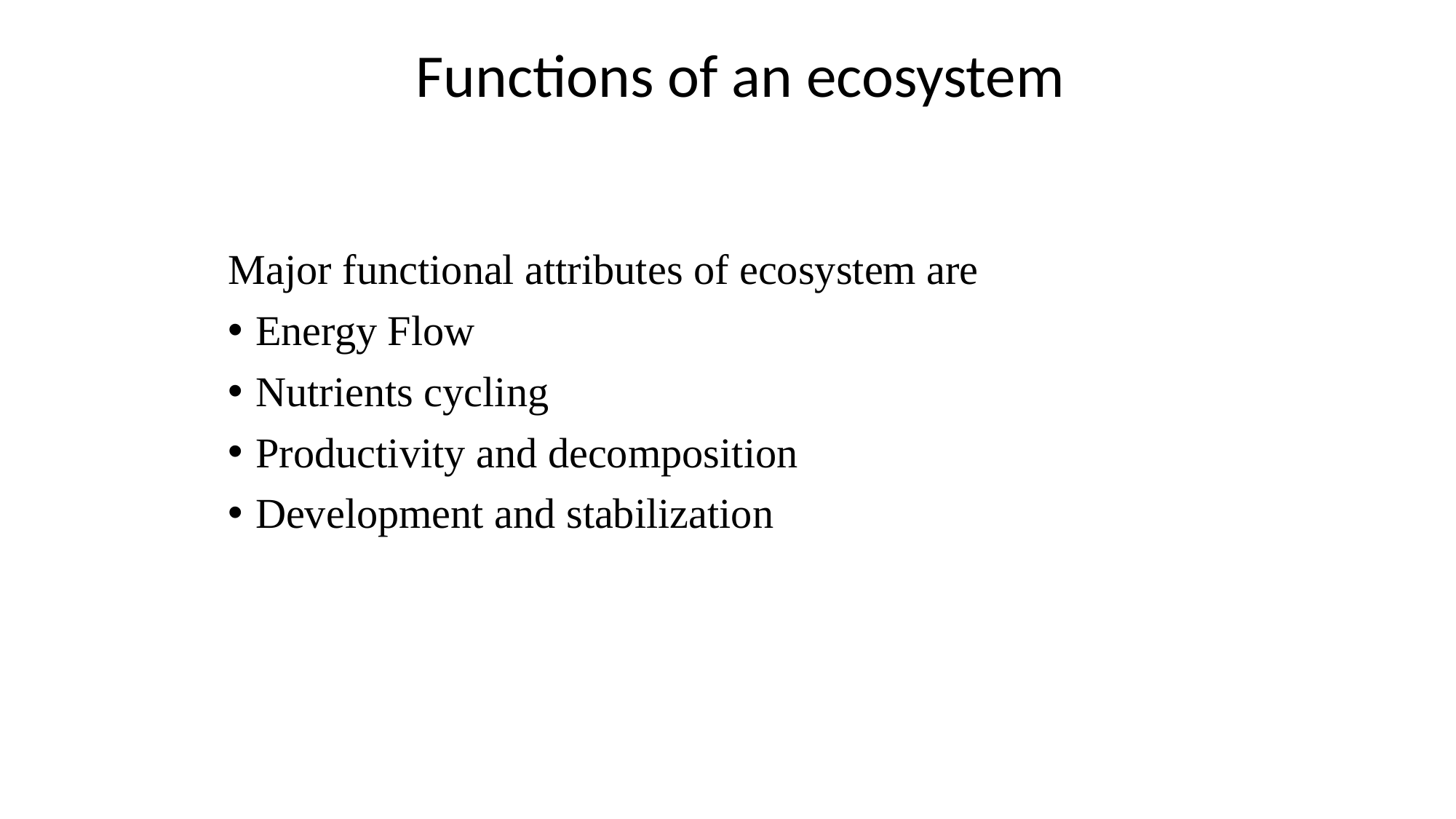

Functions of an ecosystem

Major functional attributes of ecosystem are
Energy Flow
Nutrients cycling
Productivity and decomposition
Development and stabilization